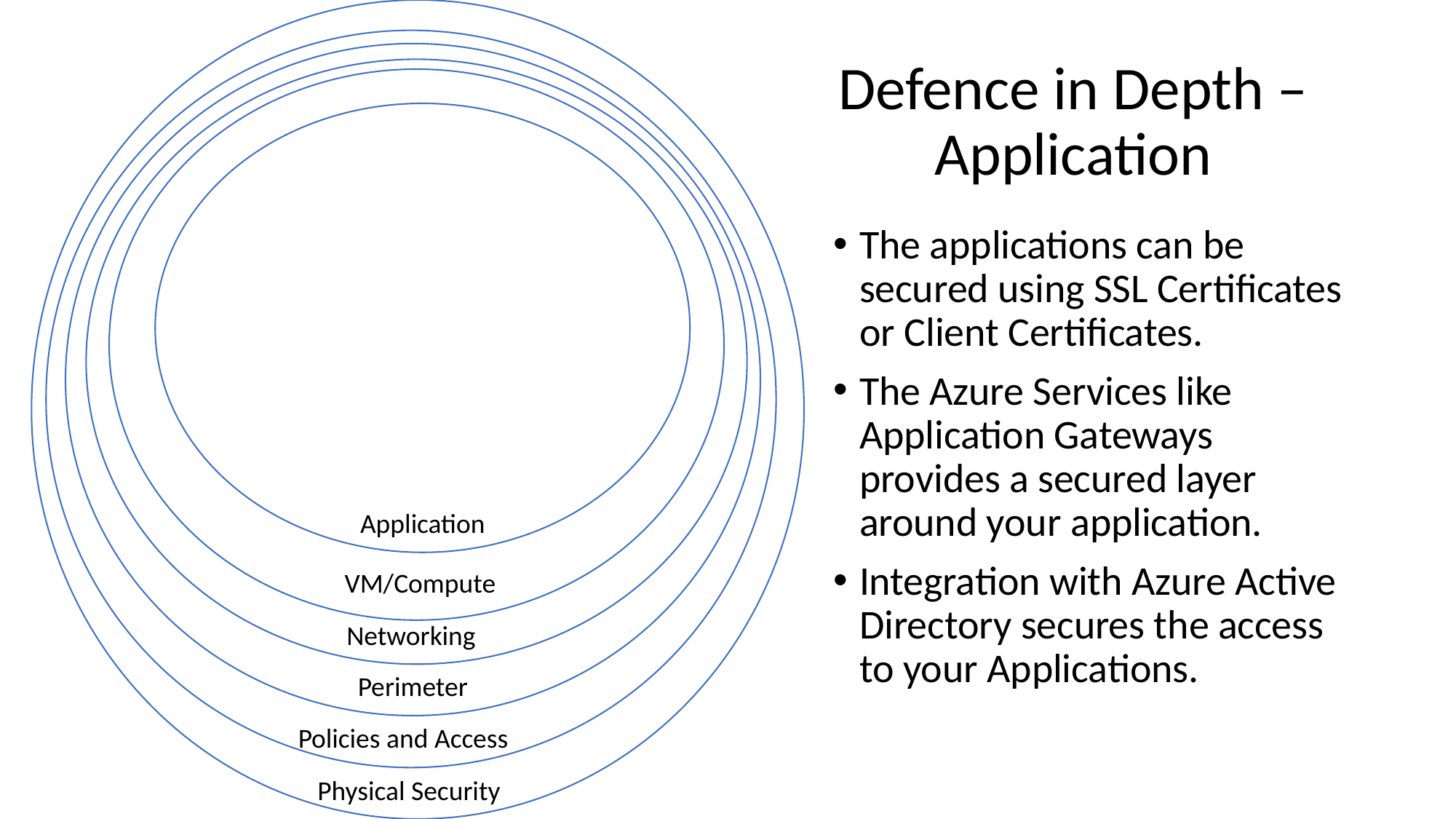

# Defence in Depth – Application

The applications can be secured using SSL Certificates or Client Certificates.
The Azure Services like Application Gateways provides a secured layer around your application.
Integration with Azure Active Directory secures the access to your Applications.

Application
VM/Compute
Networking
Perimeter
Policies and Access
Physical Security